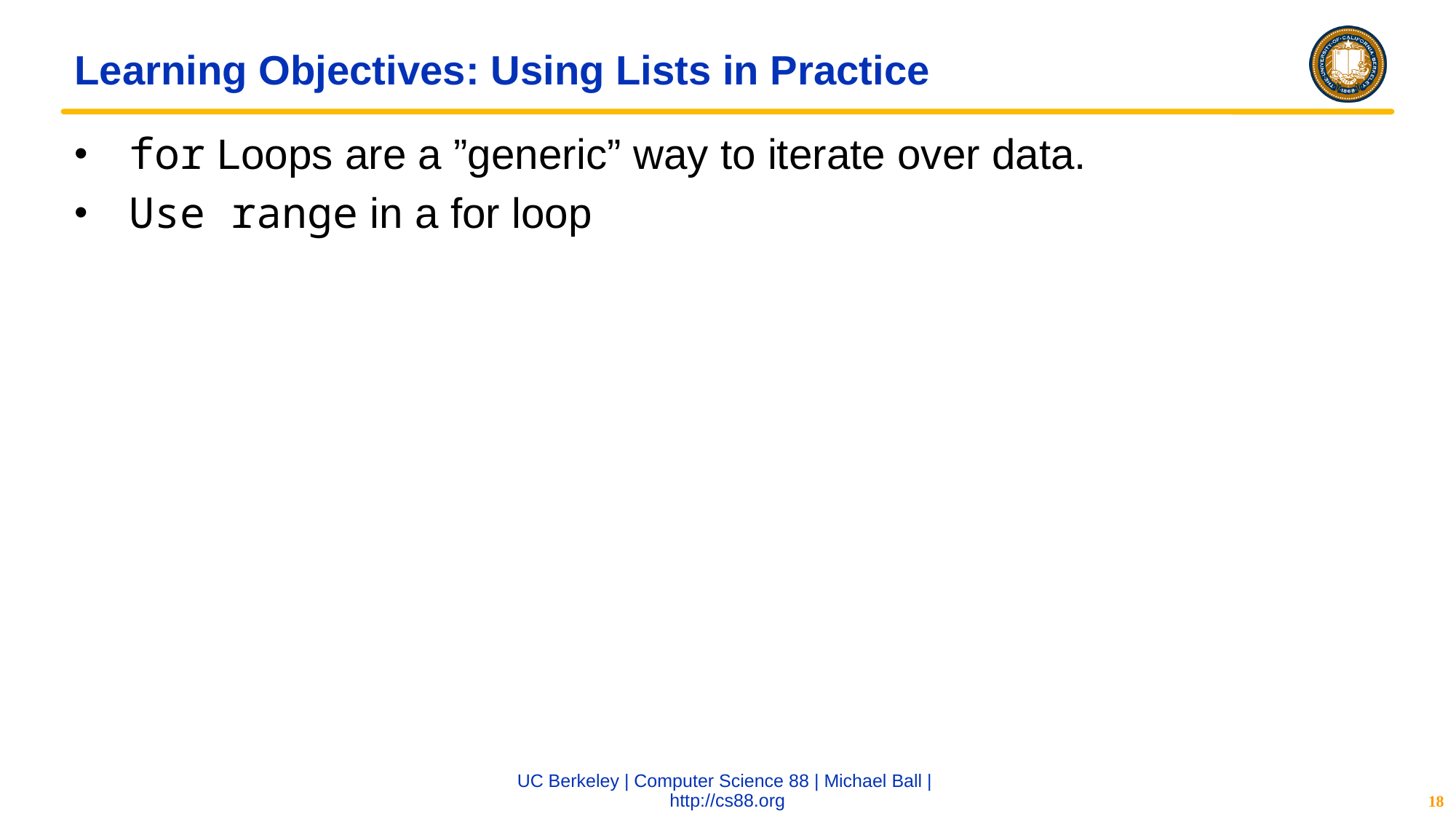

# Learning Objectives: Using Lists in Practice
for Loops are a ”generic” way to iterate over data.
Use range in a for loop
18